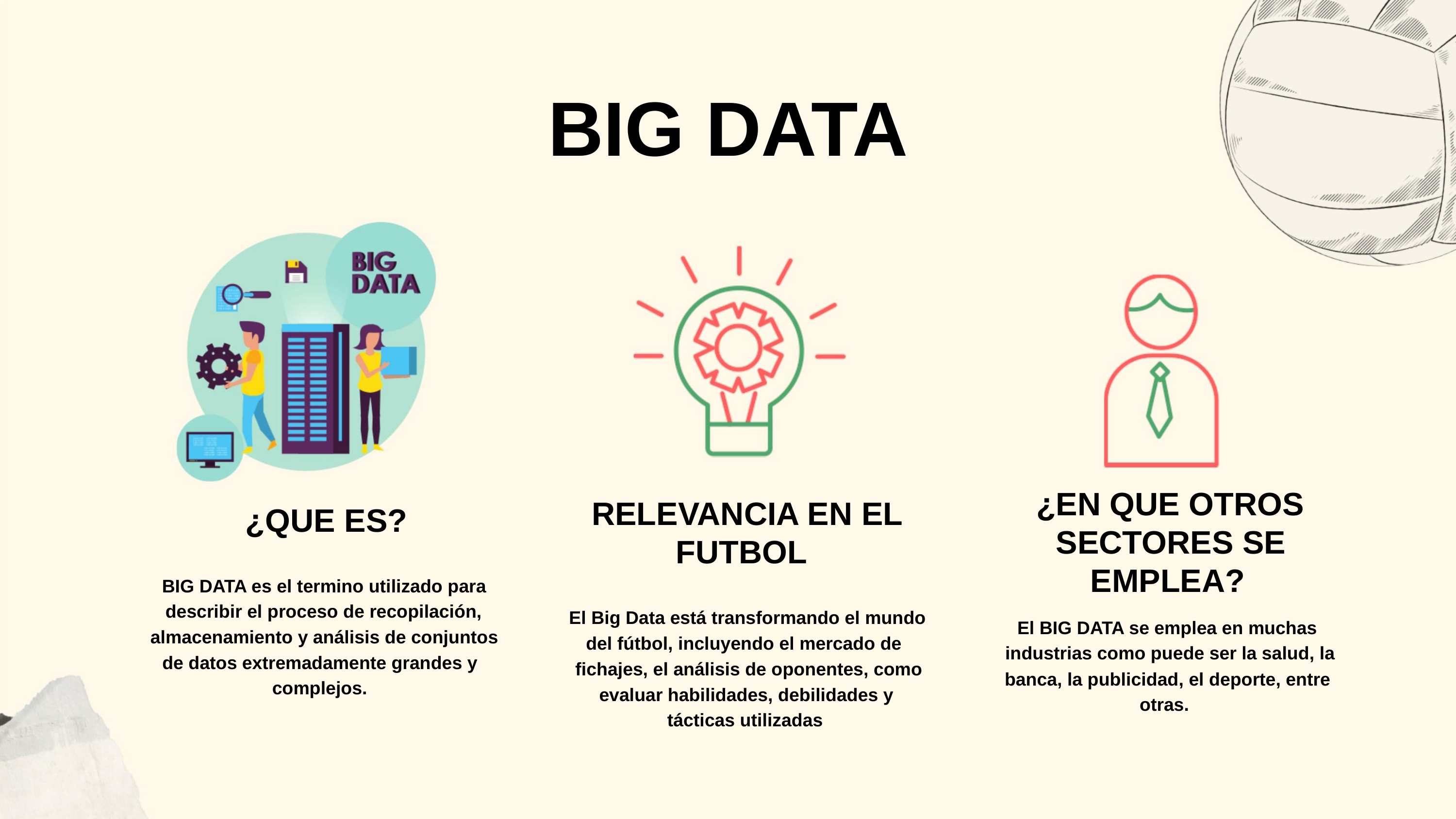

BIG DATA
¿EN QUE OTROS
SECTORES SE
EMPLEA?
RELEVANCIA EN EL
FUTBOL
¿QUE ES?
BIG DATA es el termino utilizado para
describir el proceso de recopilación,
almacenamiento y análisis de conjuntos
de datos extremadamente grandes y
complejos.
El Big Data está transformando el mundo
del fútbol, incluyendo el mercado de
fichajes, el análisis de oponentes, como
evaluar habilidades, debilidades y
tácticas utilizadas
El BIG DATA se emplea en muchas
industrias como puede ser la salud, la
banca, la publicidad, el deporte, entre
otras.